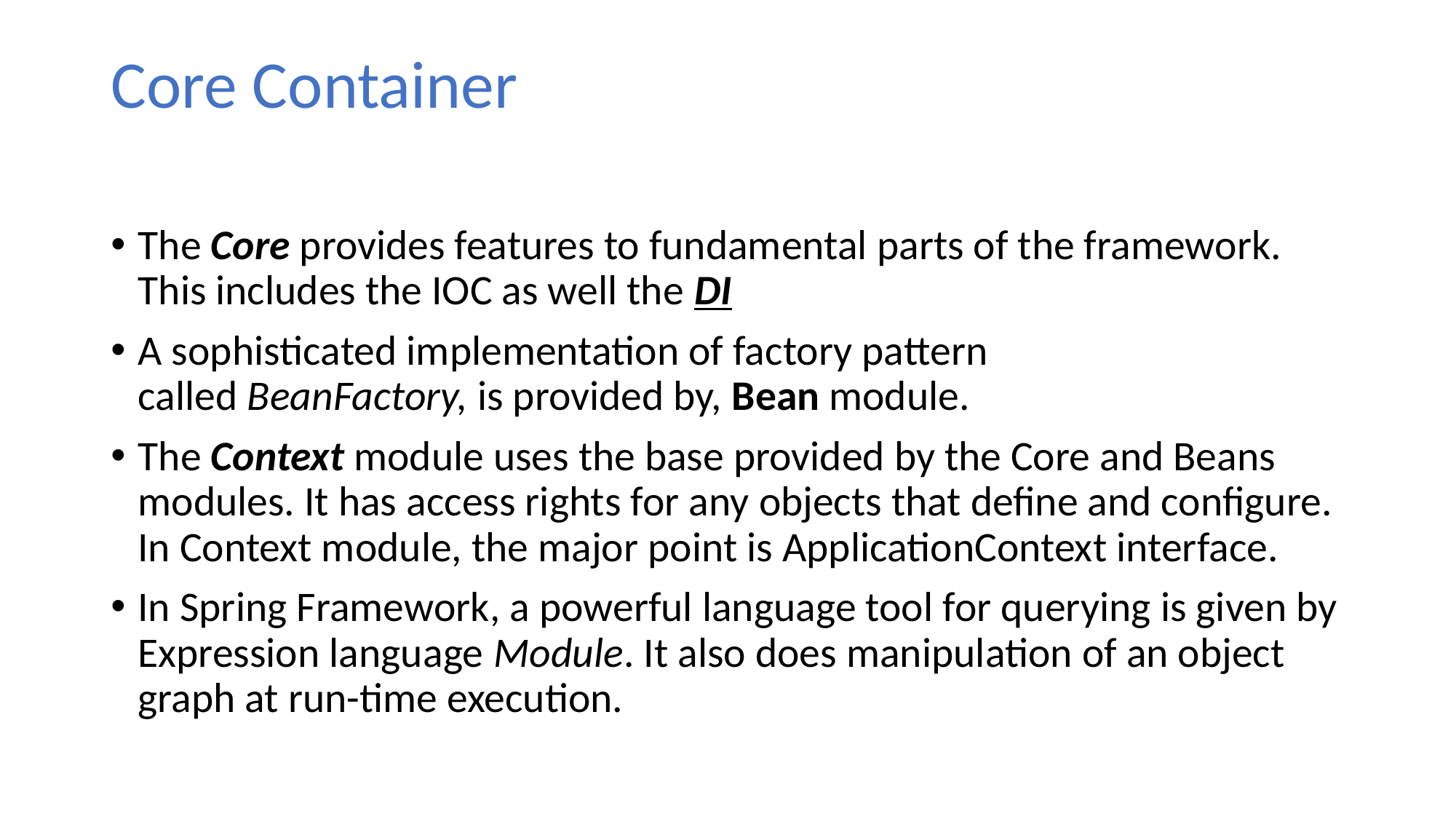

# Core Container

The Core provides features to fundamental parts of the framework. This includes the IOC as well the DI
A sophisticated implementation of factory pattern called BeanFactory, is provided by, Bean module.
The Context module uses the base provided by the Core and Beans modules. It has access rights for any objects that define and configure. In Context module, the major point is ApplicationContext interface.
In Spring Framework, a powerful language tool for querying is given by Expression language Module. It also does manipulation of an object graph at run-time execution.